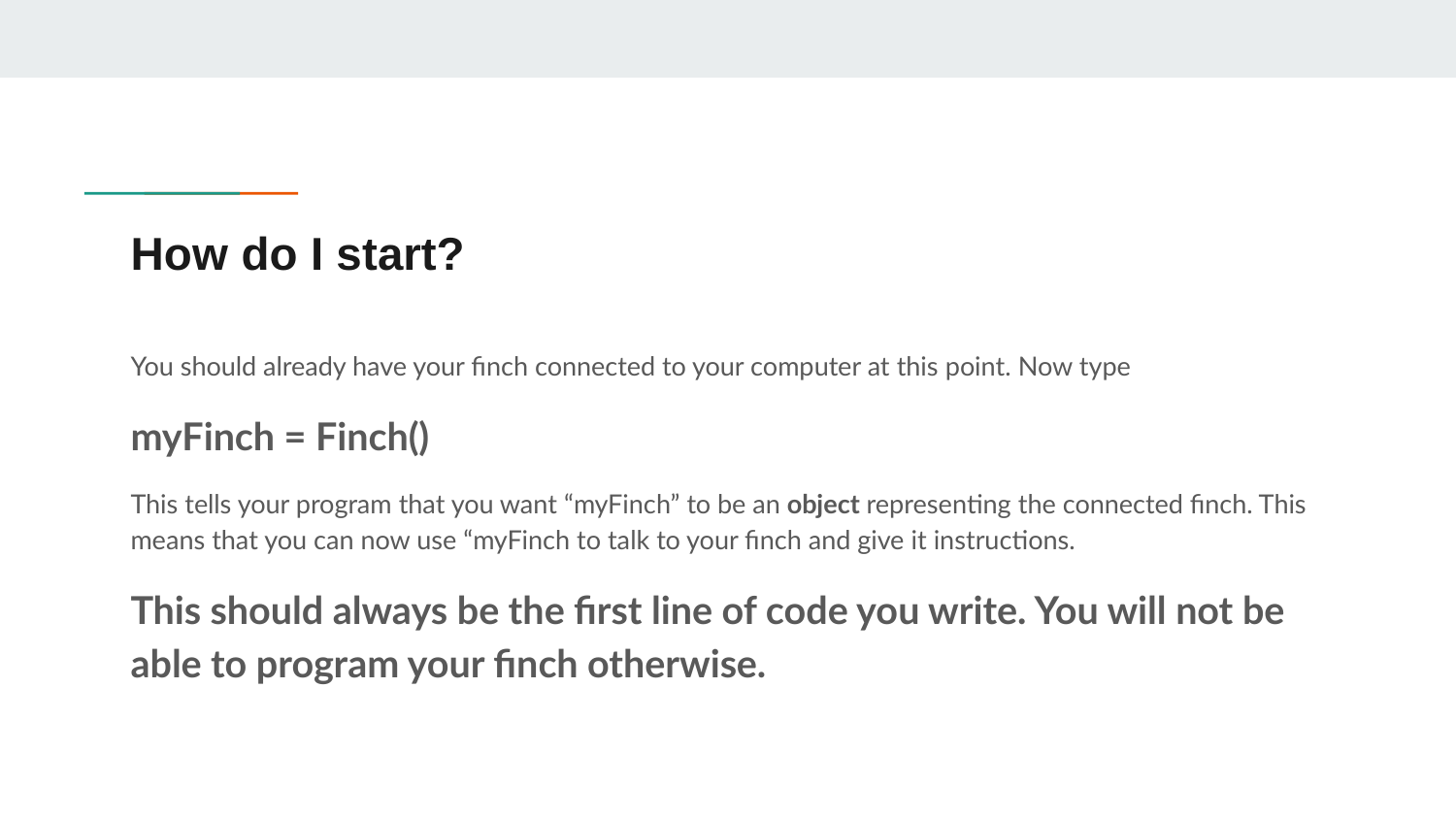

# How do I start?
You should already have your finch connected to your computer at this point. Now type
myFinch = Finch()
This tells your program that you want “myFinch” to be an object representing the connected finch. This means that you can now use “myFinch to talk to your finch and give it instructions.
This should always be the first line of code you write. You will not be able to program your finch otherwise.